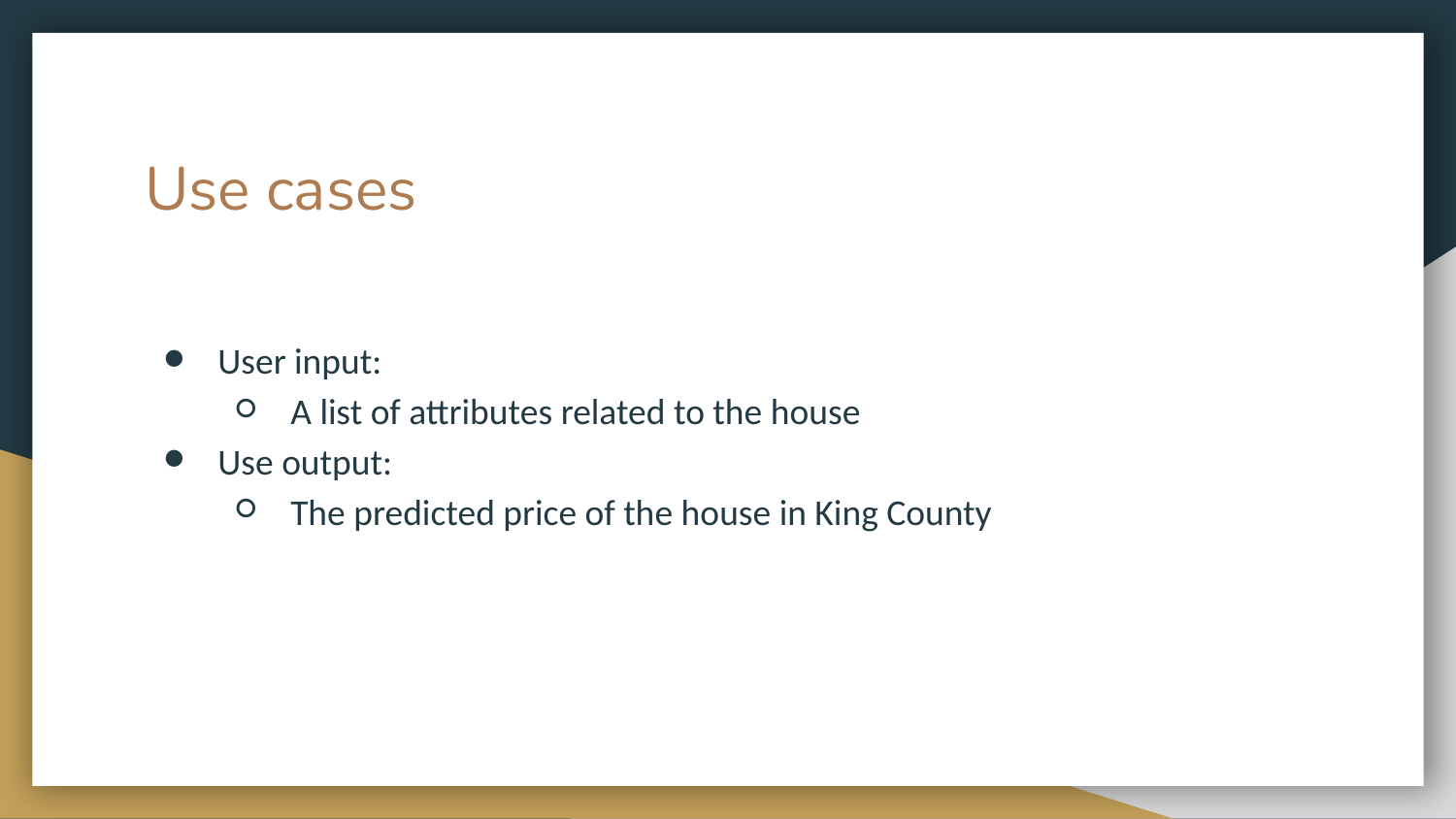

# Use cases
User input:
A list of attributes related to the house
Use output:
The predicted price of the house in King County